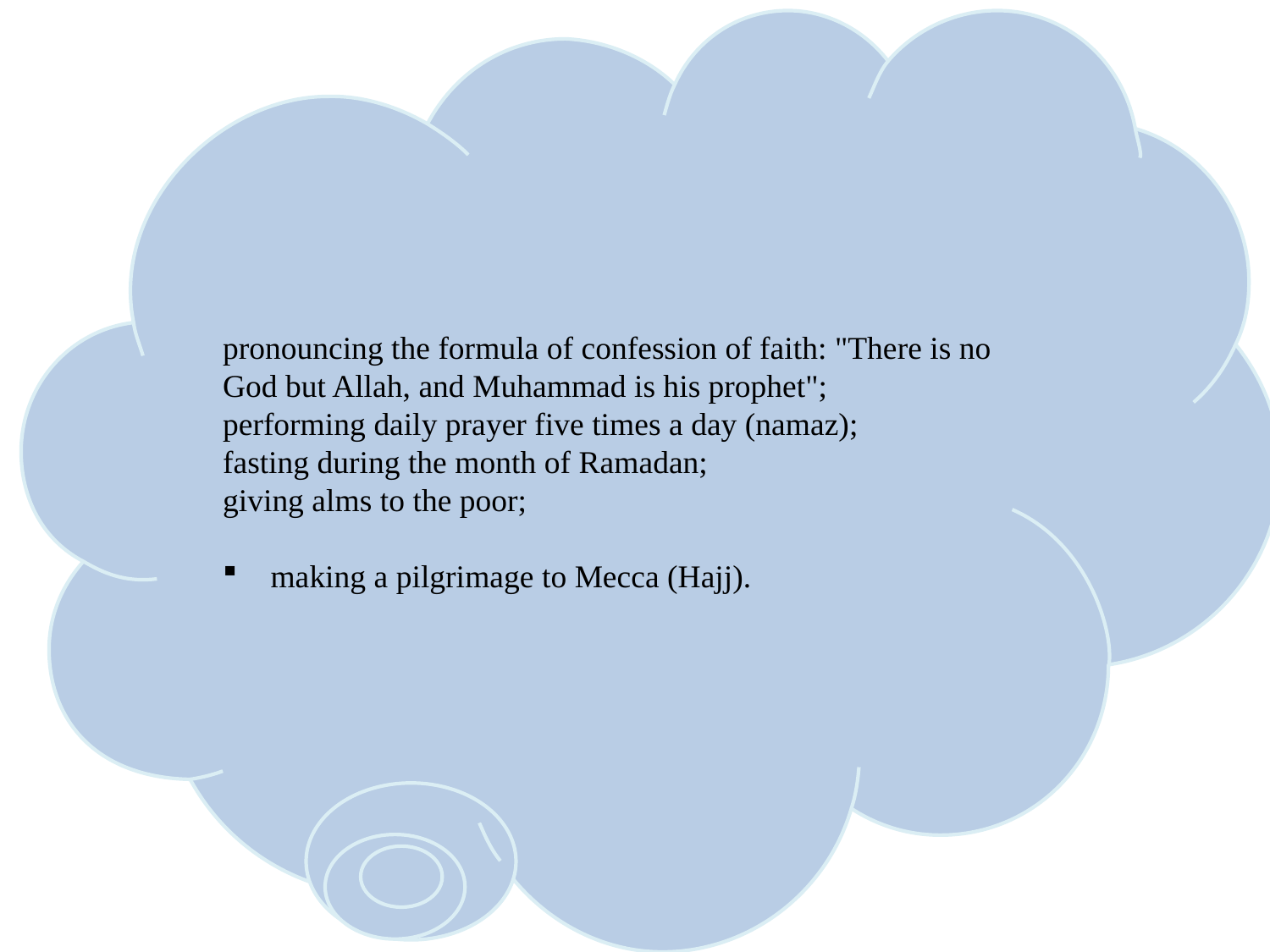

pronouncing the formula of confession of faith: "There is no God but Allah, and Muhammad is his prophet";
performing daily prayer five times a day (namaz);
fasting during the month of Ramadan;
giving alms to the poor;
making a pilgrimage to Mecca (Hajj).